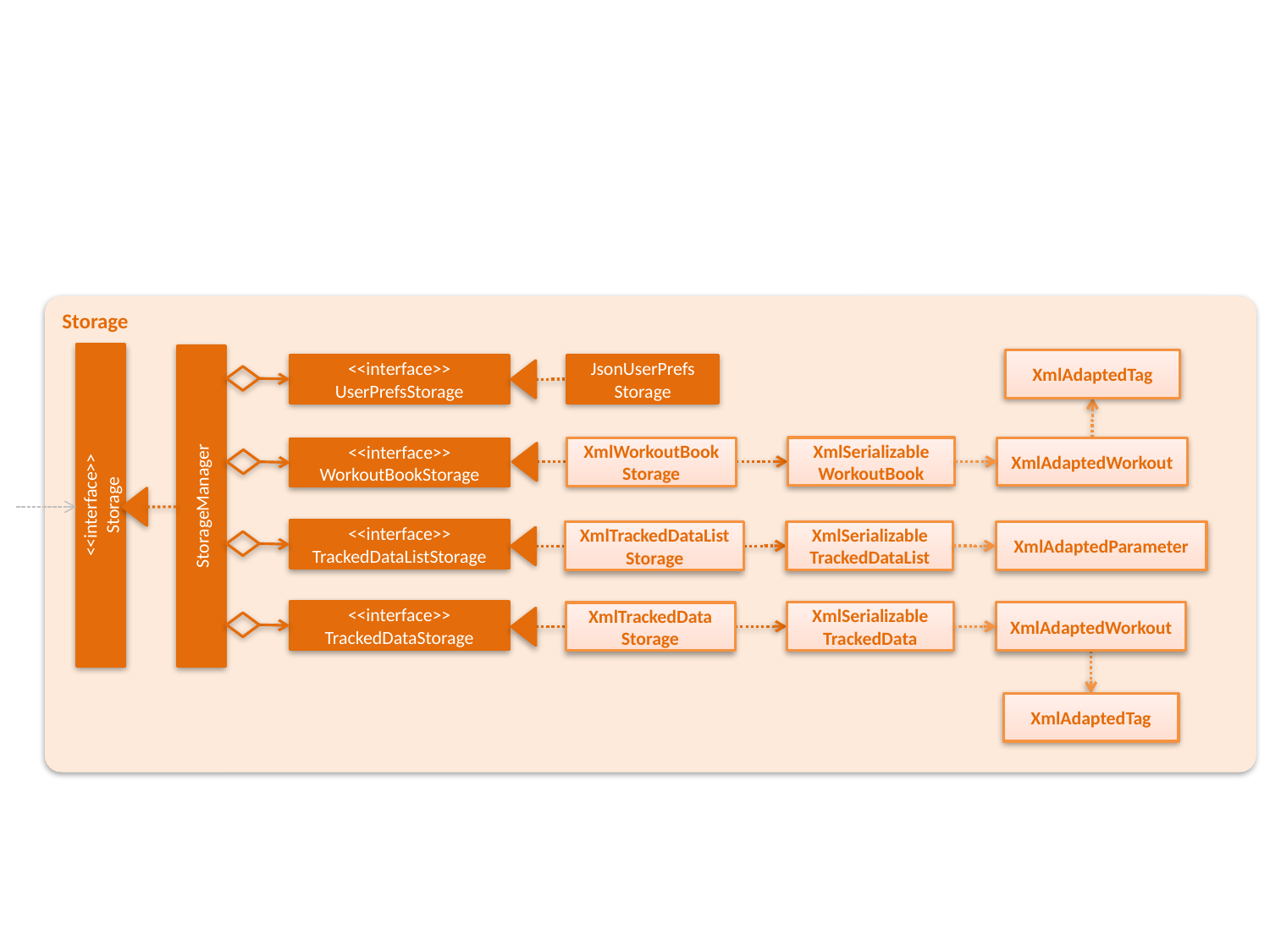

Storage
XmlAdaptedTag
<<interface>>
UserPrefsStorage
JsonUserPrefs
Storage

XmlSerializable
WorkoutBook
XmlAdaptedWorkout
XmlWorkoutBook
Storage
<<interface>>
WorkoutBookStorage

<<interface>>
Storage
StorageManager

<<interface>>
TrackedDataListStorage
XmlSerializable
TrackedDataList
XmlAdaptedParameter
XmlTrackedDataList
Storage

<<interface>>
TrackedDataStorage
XmlSerializable
TrackedData
XmlAdaptedWorkout
XmlTrackedData
Storage

XmlAdaptedTag